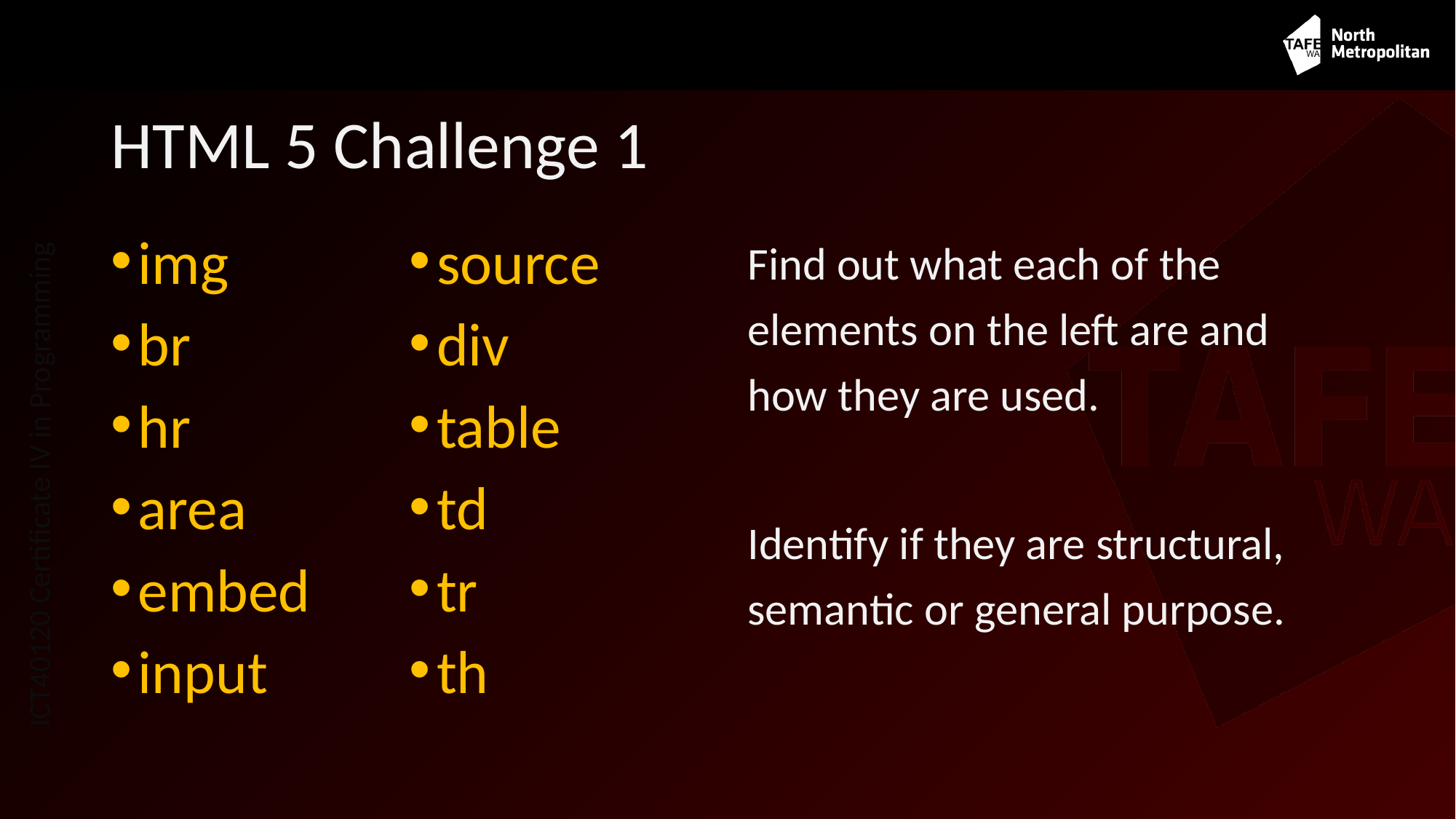

# HTML 5 Challenge 1
img
br
hr
area
embed
input
source
div
table
td
tr
th
Find out what each of the elements on the left are and how they are used.

Identify if they are structural, semantic or general purpose.